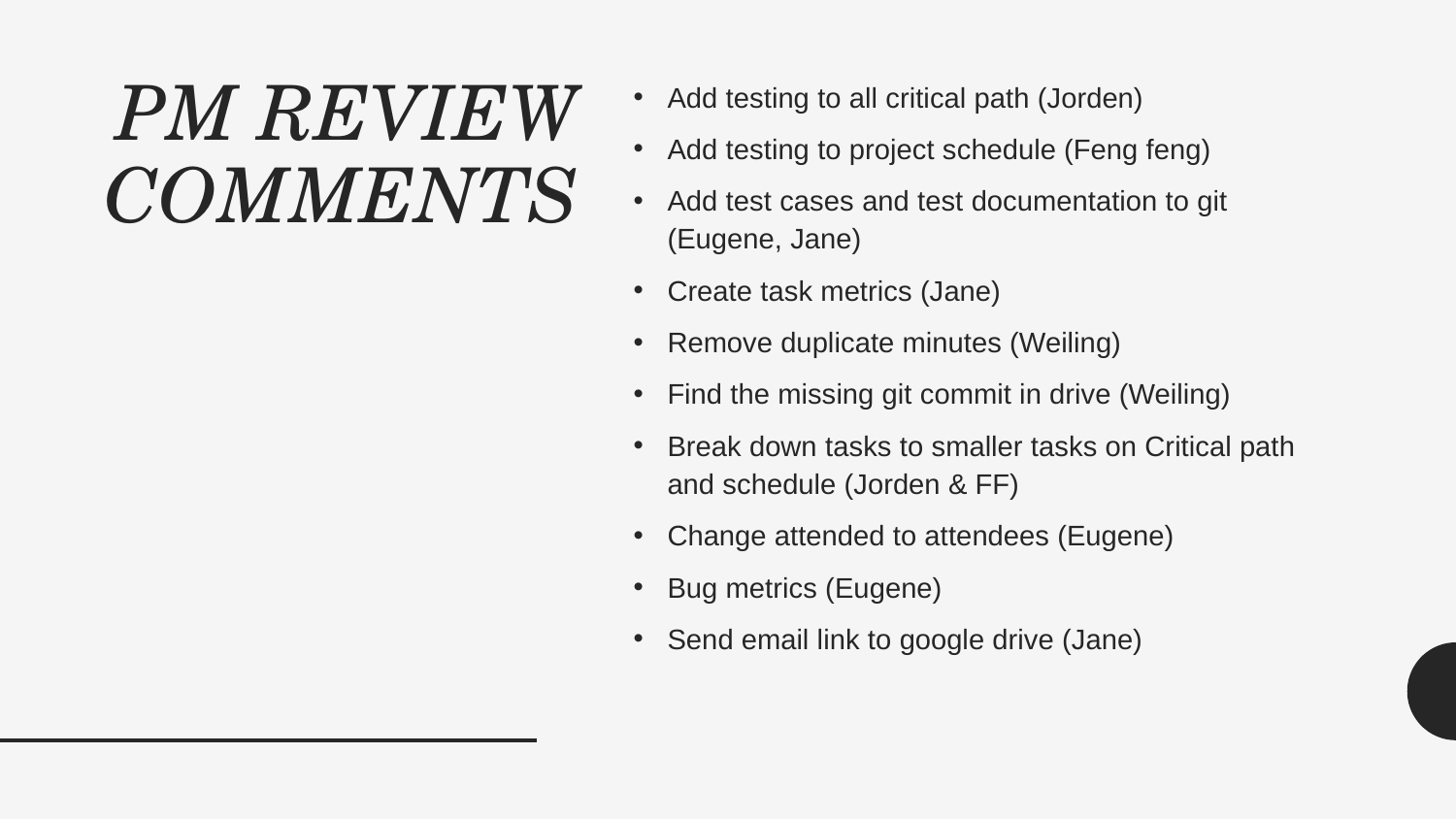

# PM REVIEW COMMENTS
Add testing to all critical path (Jorden)
Add testing to project schedule (Feng feng)
Add test cases and test documentation to git (Eugene, Jane)
Create task metrics (Jane)
Remove duplicate minutes (Weiling)
Find the missing git commit in drive (Weiling)
Break down tasks to smaller tasks on Critical path and schedule (Jorden & FF)
Change attended to attendees (Eugene)
Bug metrics (Eugene)
Send email link to google drive (Jane)